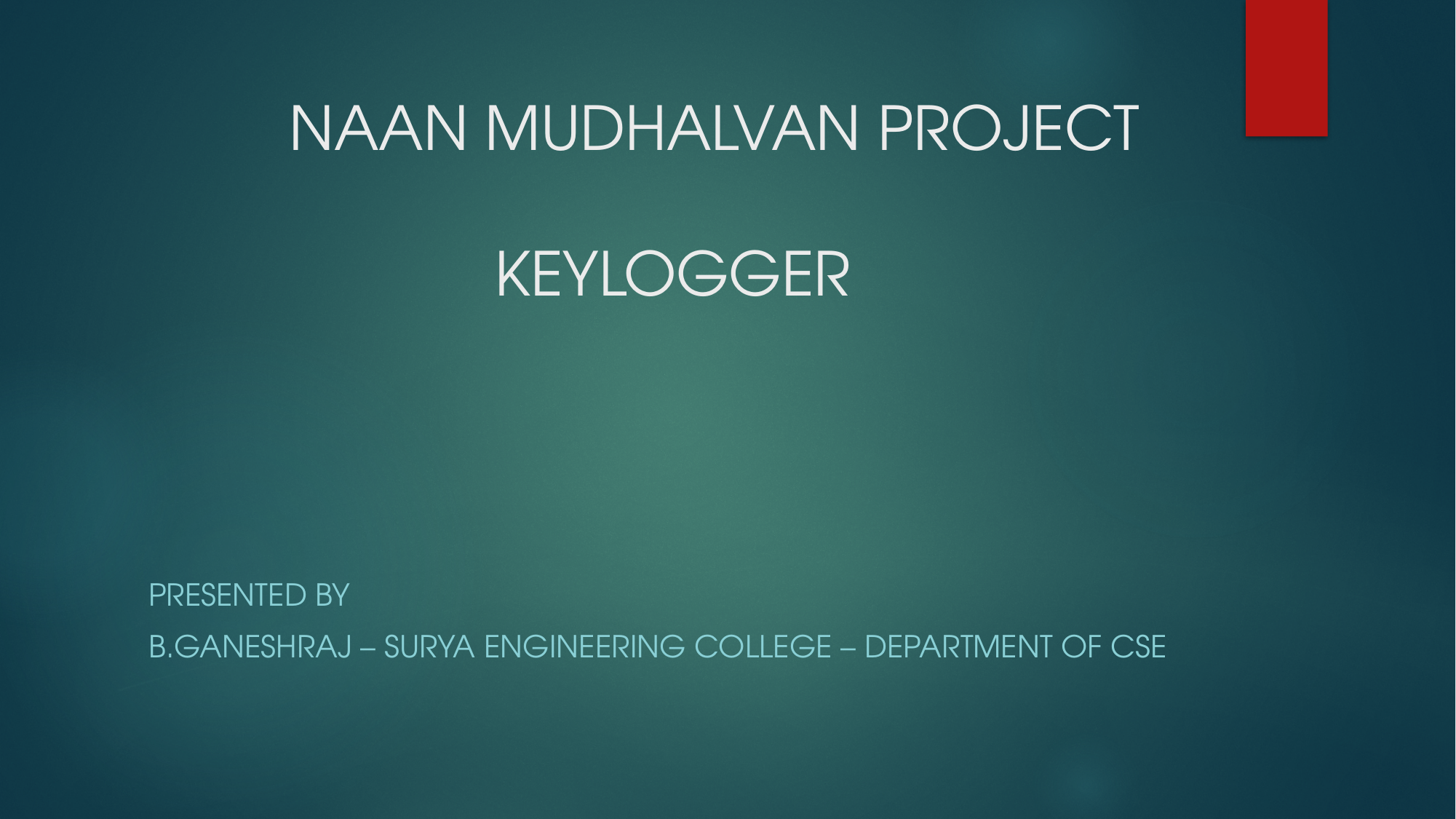

# NAAN MUDHALVAN PROJECT KEYLOGGER
PRESENTED BY
B.GANESHRAJ – SURYA ENGINEERING COLLEGE – DEPARTMENT OF CSE